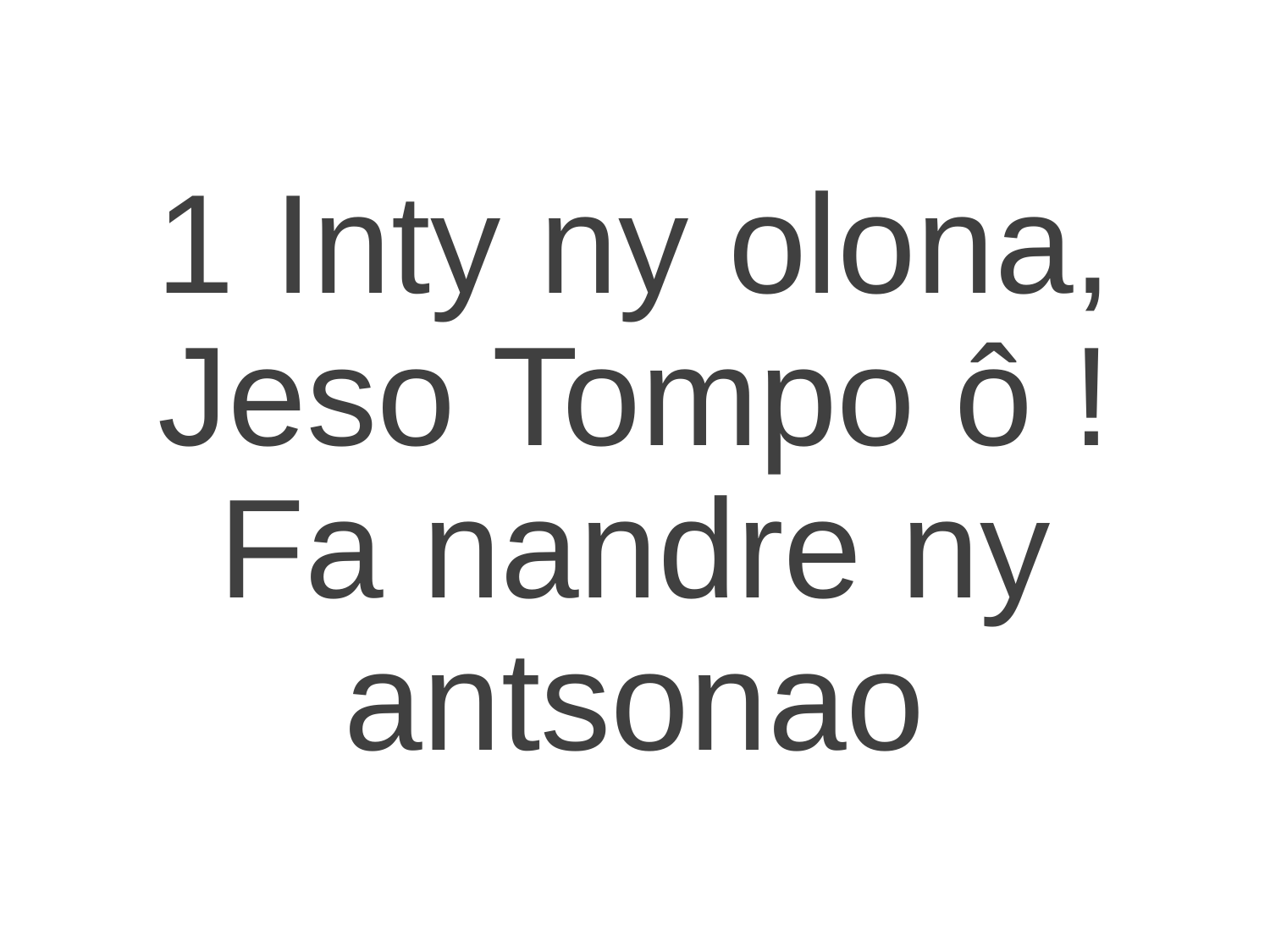

1 Inty ny olona, Jeso Tompo ô !
Fa nandre ny antsonao